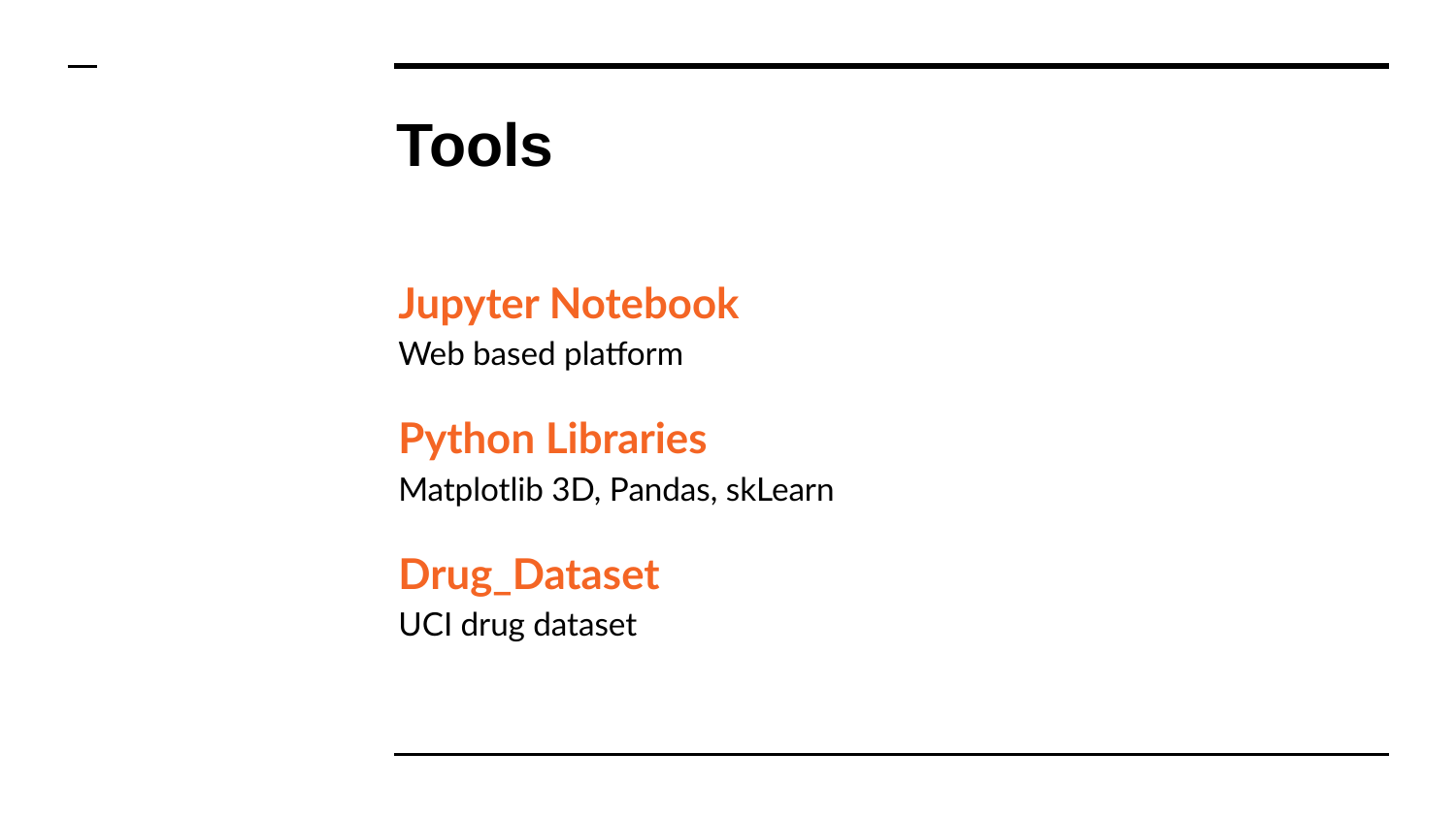

# Tools
Jupyter Notebook
Web based platform
Python Libraries
Matplotlib 3D, Pandas, skLearn
Drug_Dataset
UCI drug dataset